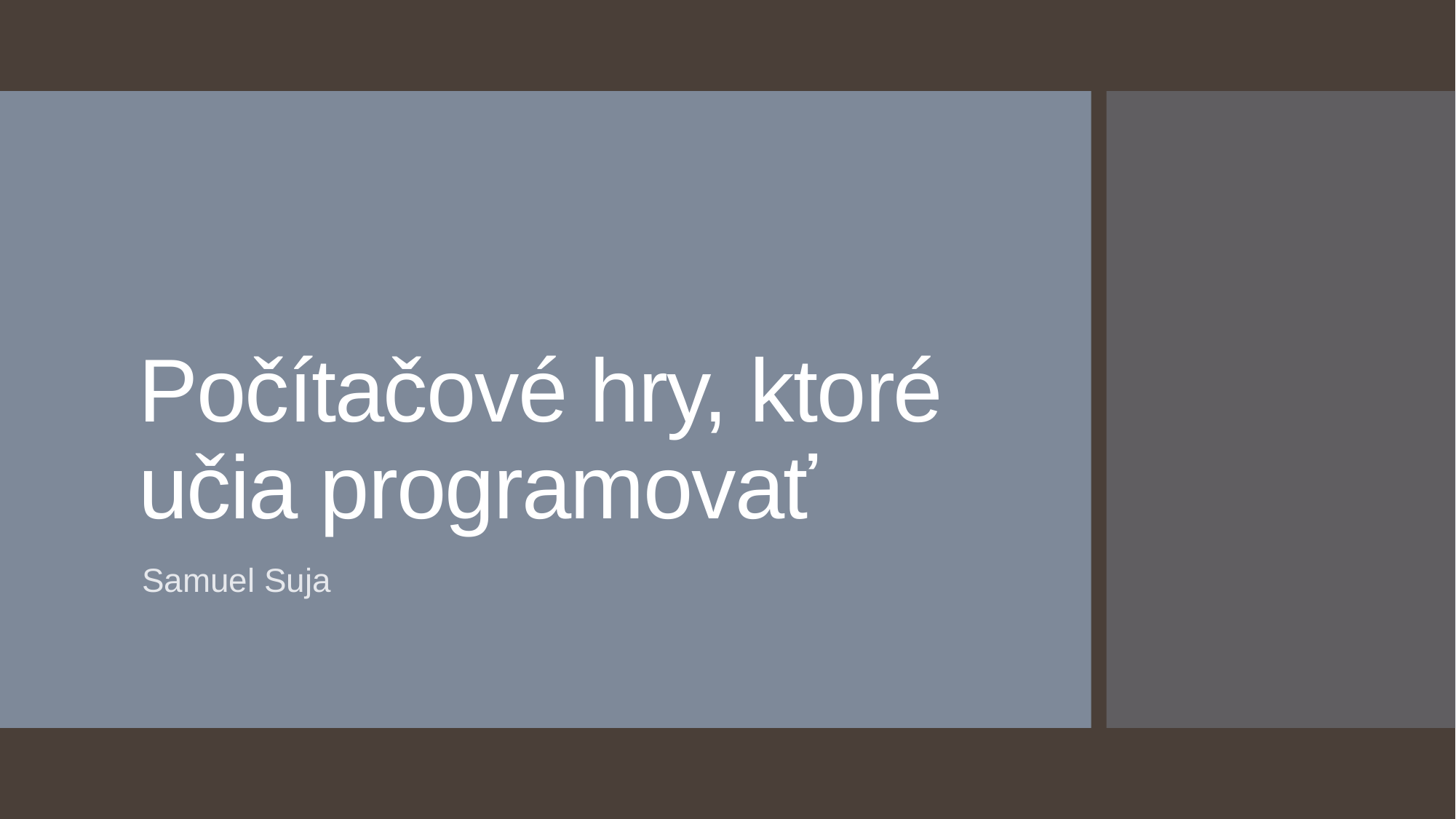

# Počítačové hry, ktoré učia programovať
Samuel Suja